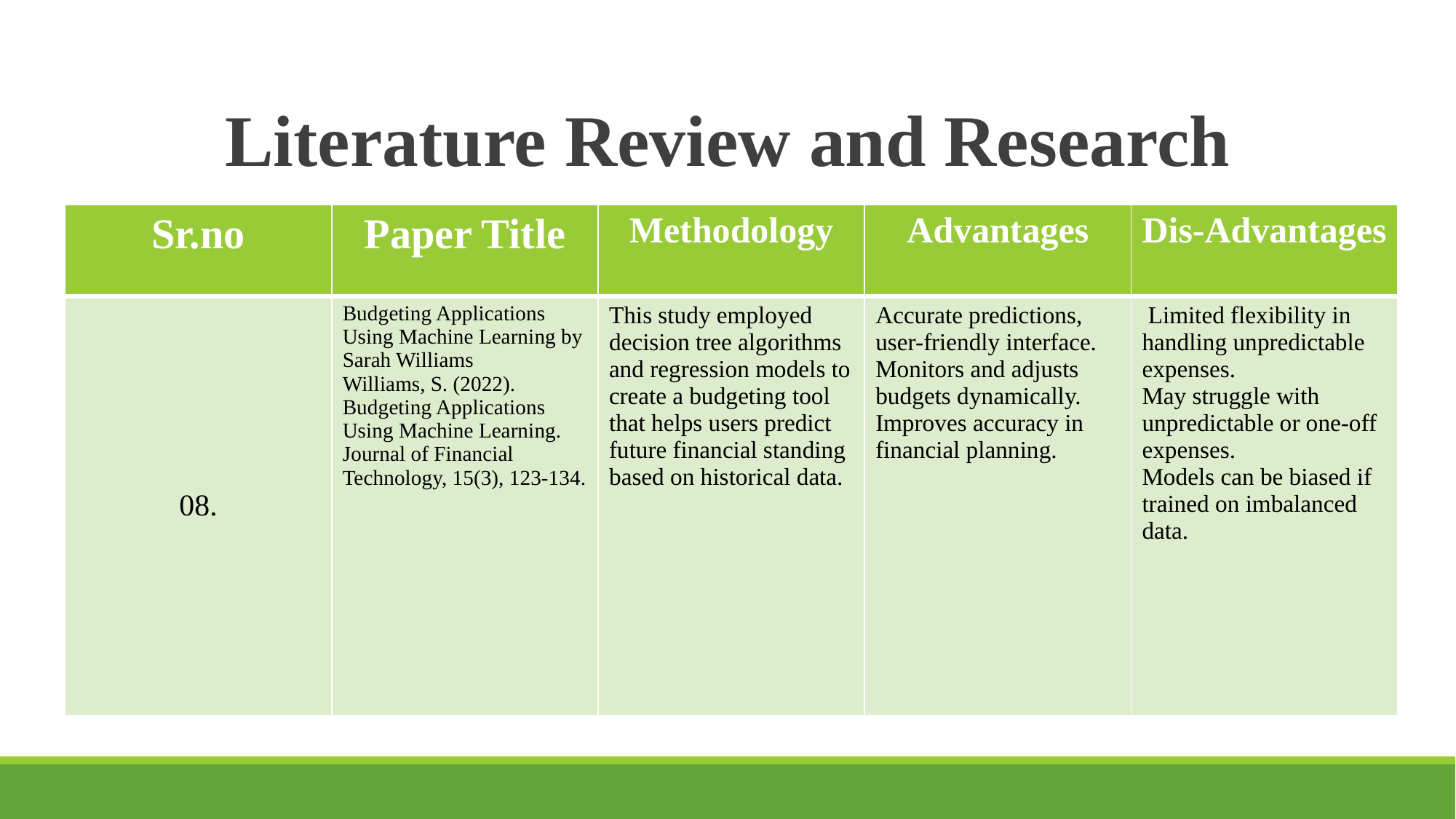

# Literature Review and Research
| Sr.no | Paper Title | Methodology | Advantages | Dis-Advantages |
| --- | --- | --- | --- | --- |
| 08. | Budgeting Applications Using Machine Learning by Sarah Williams Williams, S. (2022). Budgeting Applications Using Machine Learning. Journal of Financial Technology, 15(3), 123-134. | This study employed decision tree algorithms and regression models to create a budgeting tool that helps users predict future financial standing based on historical data. | Accurate predictions, user-friendly interface. Monitors and adjusts budgets dynamically. Improves accuracy in financial planning. | Limited flexibility in handling unpredictable expenses. May struggle with unpredictable or one-off expenses. Models can be biased if trained on imbalanced data. |